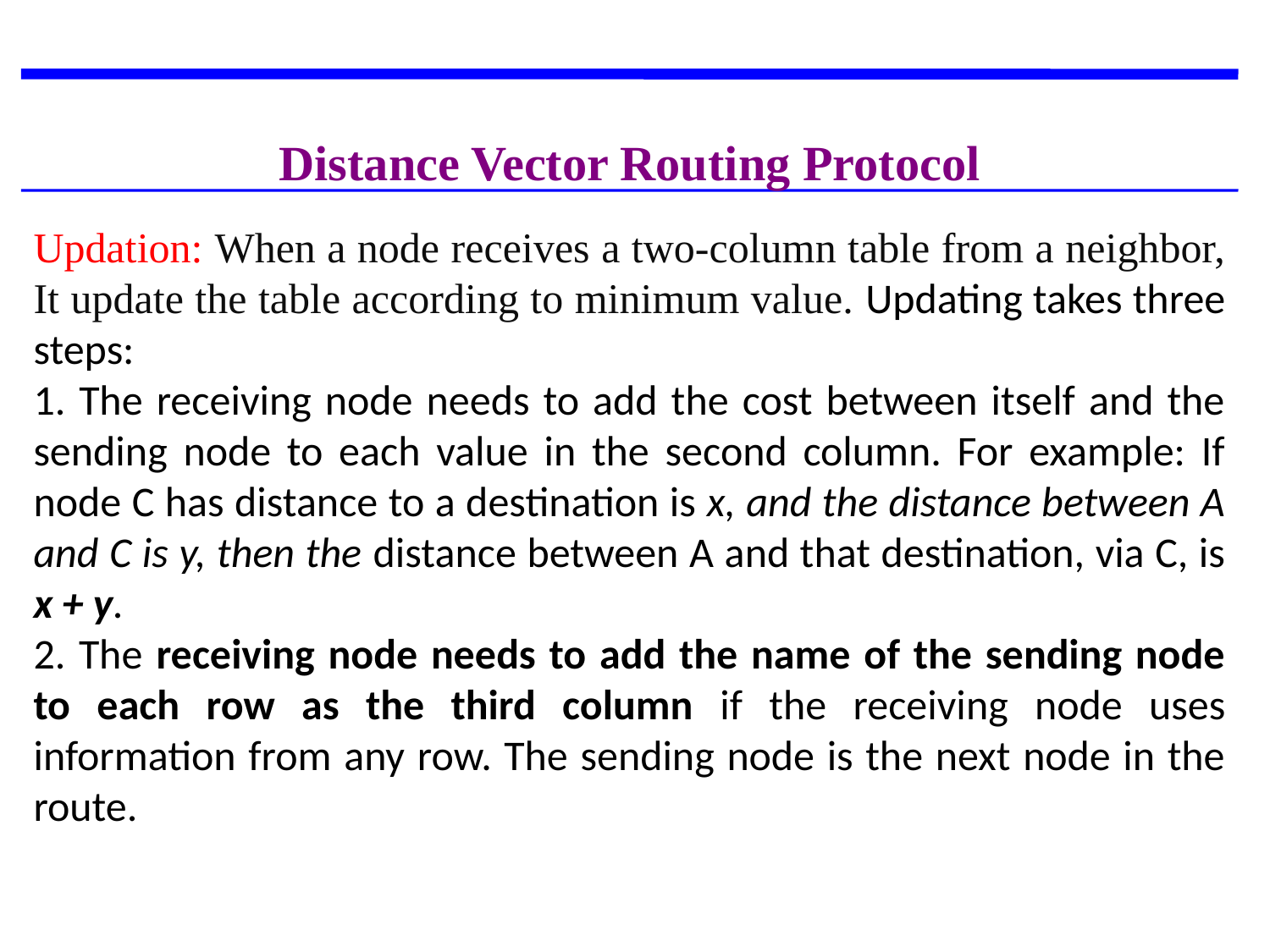

Distance Vector Routing Protocol

Updation: When a node receives a two-column table from a neighbor, It update the table according to minimum value. Updating takes three steps:
1. The receiving node needs to add the cost between itself and the sending node to each value in the second column. For example: If node C has distance to a destination is x, and the distance between A and C is y, then the distance between A and that destination, via C, is x + y.
2. The receiving node needs to add the name of the sending node to each row as the third column if the receiving node uses information from any row. The sending node is the next node in the route.